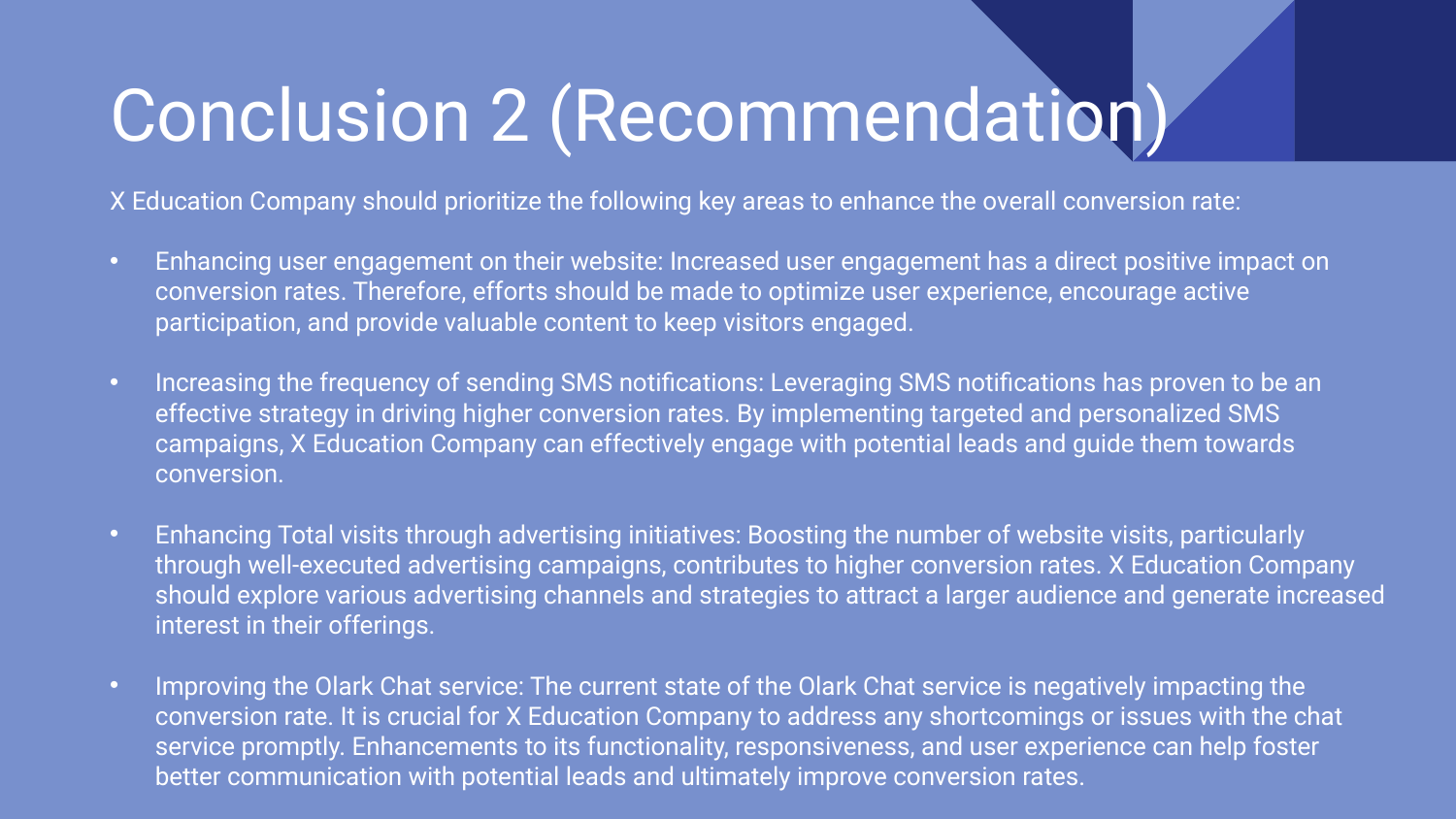

# Conclusion 2 (Recommendation)
X Education Company should prioritize the following key areas to enhance the overall conversion rate:

Enhancing user engagement on their website: Increased user engagement has a direct positive impact on conversion rates. Therefore, efforts should be made to optimize user experience, encourage active participation, and provide valuable content to keep visitors engaged.

Increasing the frequency of sending SMS notifications: Leveraging SMS notifications has proven to be an effective strategy in driving higher conversion rates. By implementing targeted and personalized SMS campaigns, X Education Company can effectively engage with potential leads and guide them towards conversion.

Enhancing Total visits through advertising initiatives: Boosting the number of website visits, particularly through well-executed advertising campaigns, contributes to higher conversion rates. X Education Company should explore various advertising channels and strategies to attract a larger audience and generate increased interest in their offerings.

Improving the Olark Chat service: The current state of the Olark Chat service is negatively impacting the conversion rate. It is crucial for X Education Company to address any shortcomings or issues with the chat service promptly. Enhancements to its functionality, responsiveness, and user experience can help foster better communication with potential leads and ultimately improve conversion rates.